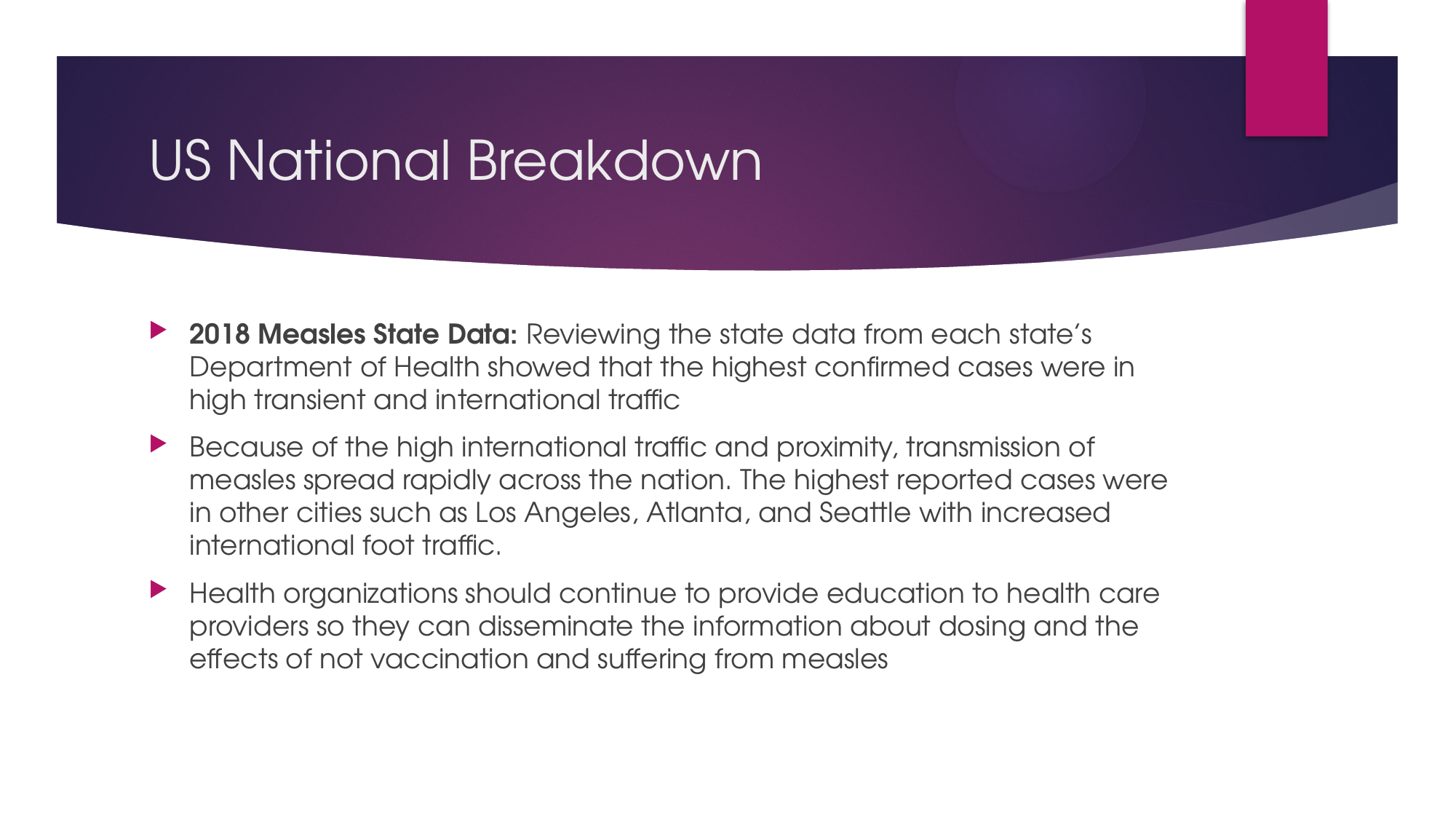

# US National Breakdown
2018 Measles State Data: Reviewing the state data from each state’s Department of Health showed that the highest confirmed cases were in high transient and international traffic
Because of the high international traffic and proximity, transmission of measles spread rapidly across the nation. The highest reported cases were in other cities such as Los Angeles, Atlanta, and Seattle with increased international foot traffic.
Health organizations should continue to provide education to health care providers so they can disseminate the information about dosing and the effects of not vaccination and suffering from measles